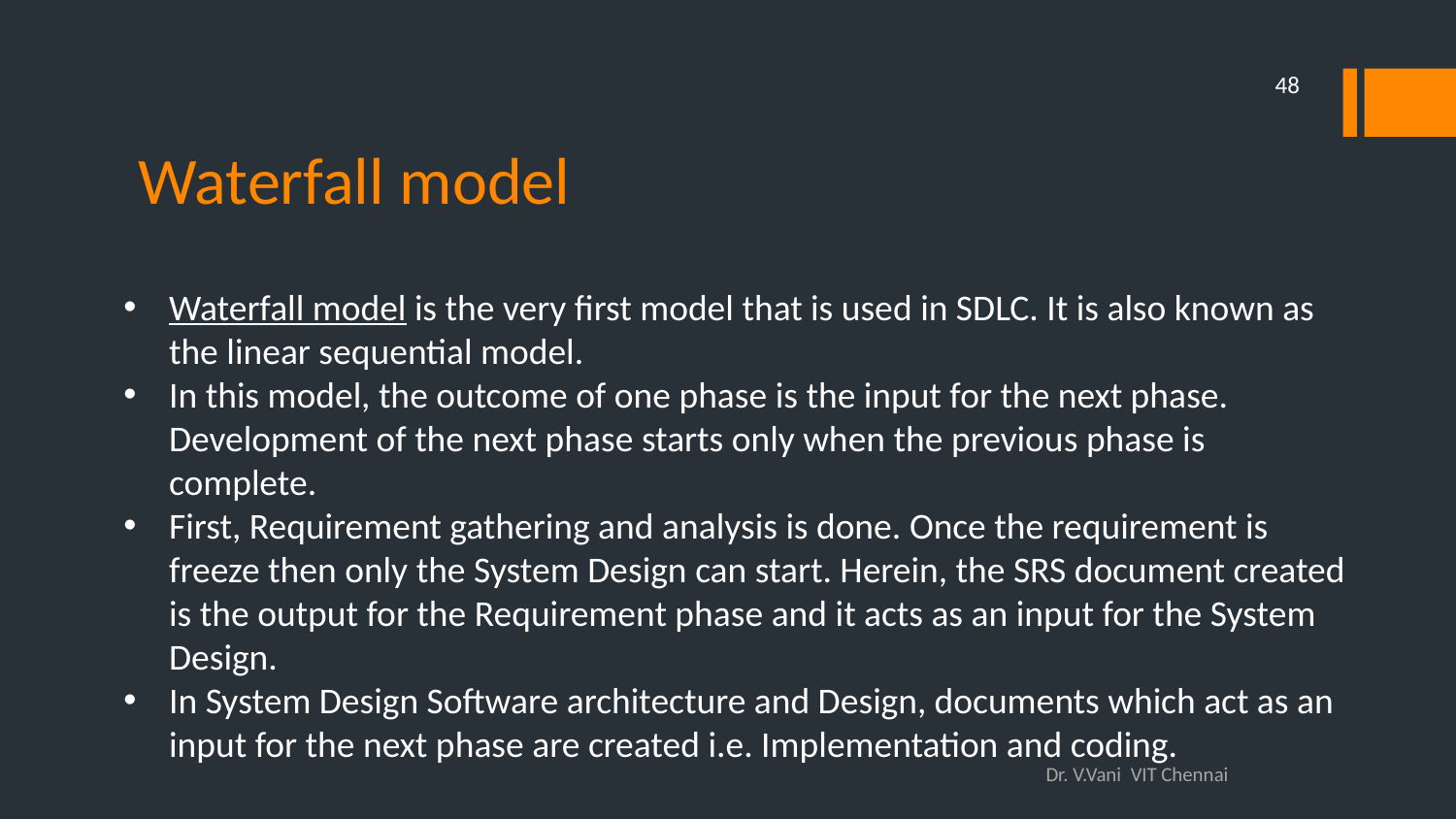

48
# Waterfall model
Waterfall model is the very first model that is used in SDLC. It is also known as the linear sequential model.
In this model, the outcome of one phase is the input for the next phase. Development of the next phase starts only when the previous phase is complete.
First, Requirement gathering and analysis is done. Once the requirement is freeze then only the System Design can start. Herein, the SRS document created is the output for the Requirement phase and it acts as an input for the System Design.
In System Design Software architecture and Design, documents which act as an input for the next phase are created i.e. Implementation and coding.
Dr. V.Vani  VIT Chennai